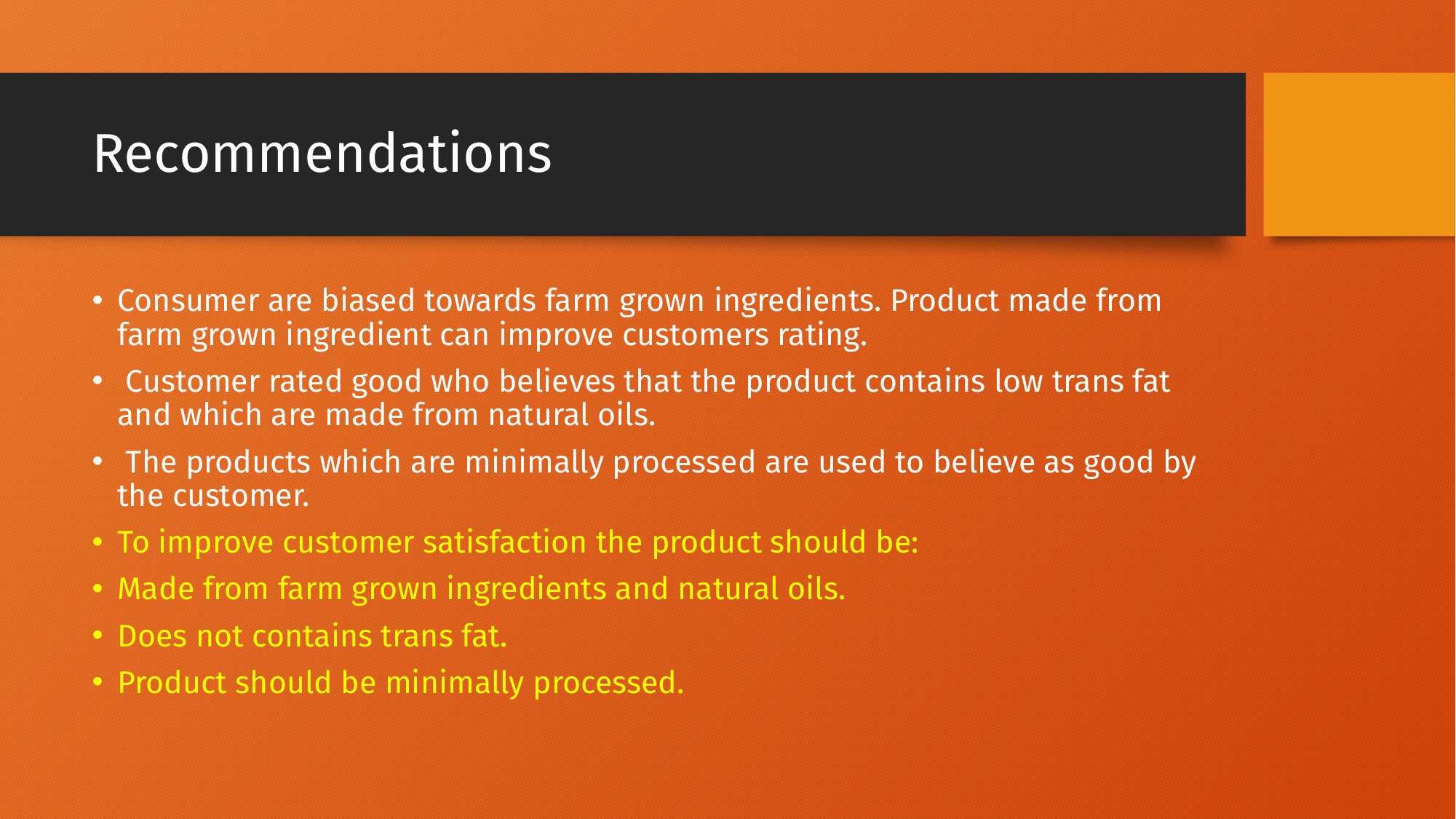

# Recommendations
Consumer are biased towards farm grown ingredients. Product made from farm grown ingredient can improve customers rating.
 Customer rated good who believes that the product contains low trans fat and which are made from natural oils.
 The products which are minimally processed are used to believe as good by the customer.
To improve customer satisfaction the product should be:
Made from farm grown ingredients and natural oils.
Does not contains trans fat.
Product should be minimally processed.